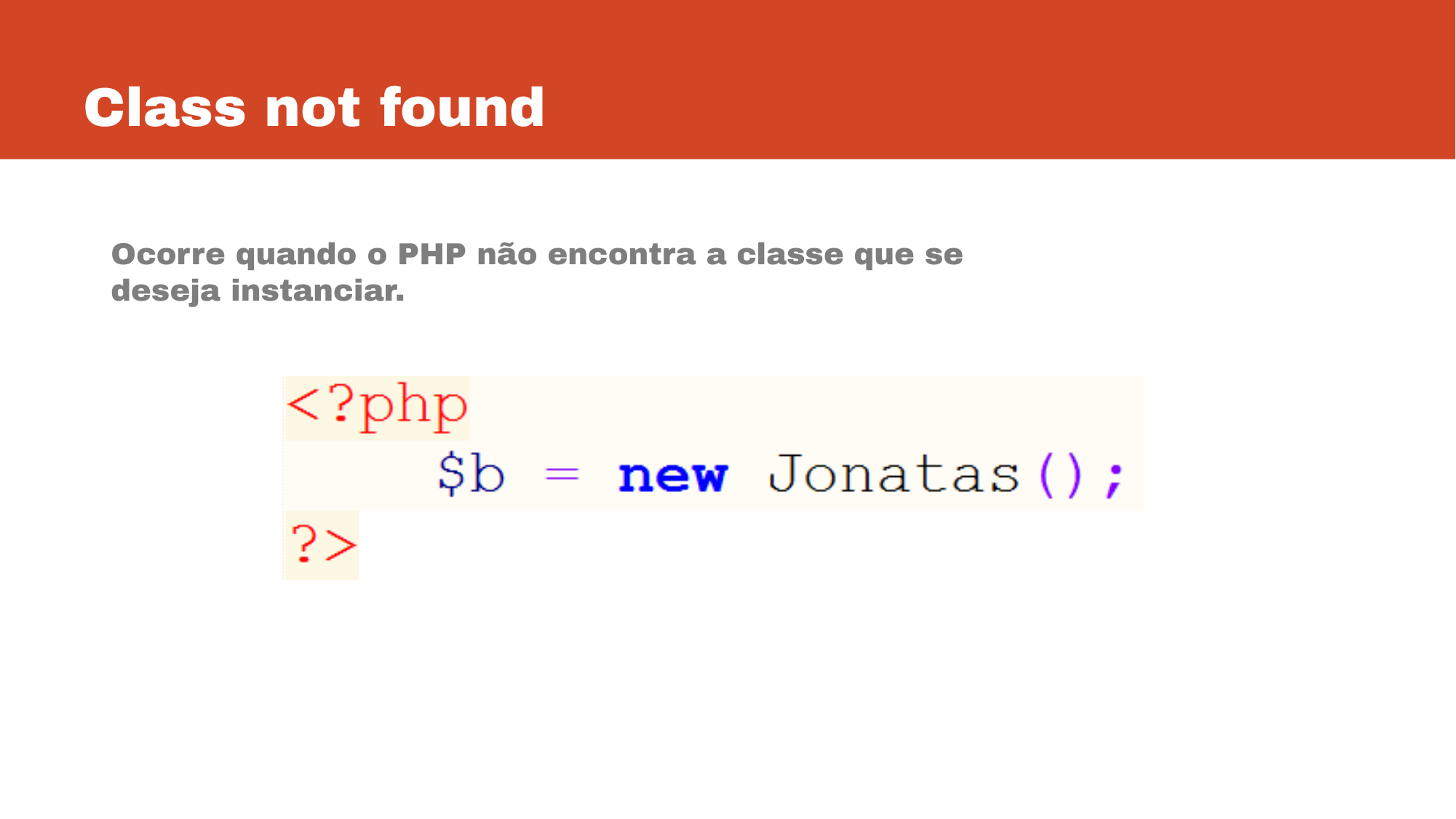

Class not found
Ocorre quando o PHP não encontra a classe que se deseja instanciar.